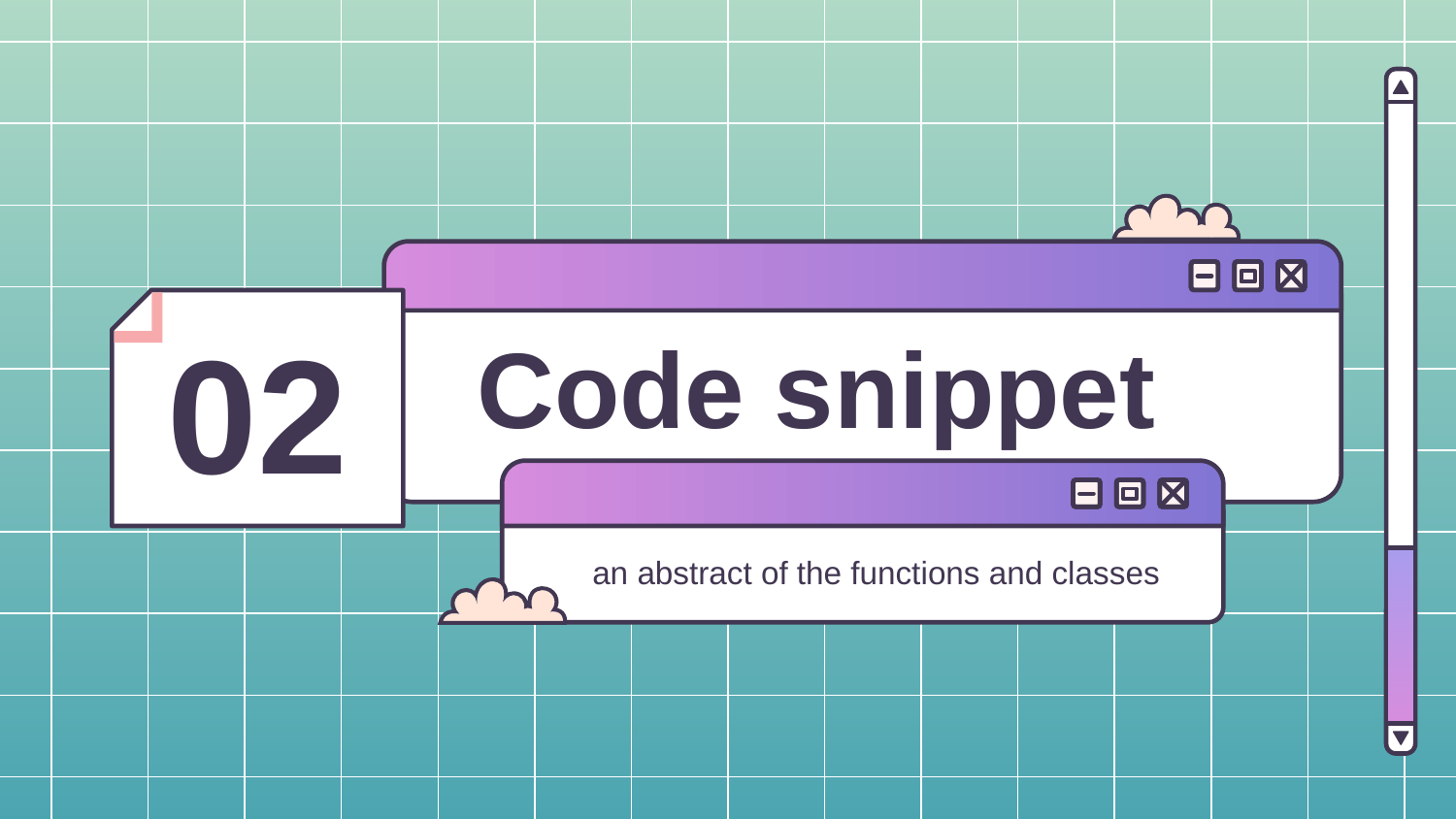

# Code snippet
02

an abstract of the functions and classes